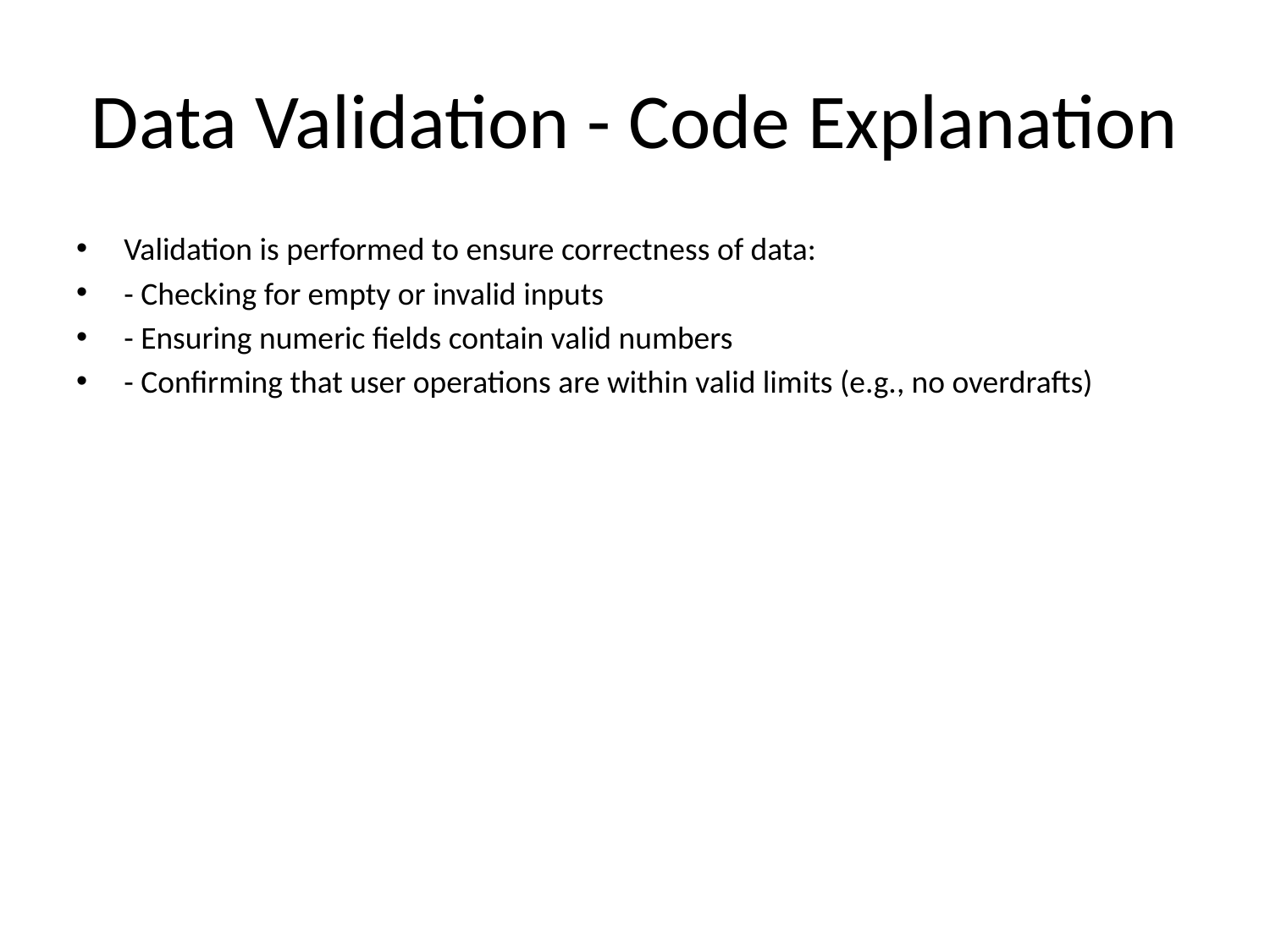

# Data Validation - Code Explanation
Validation is performed to ensure correctness of data:
- Checking for empty or invalid inputs
- Ensuring numeric fields contain valid numbers
- Confirming that user operations are within valid limits (e.g., no overdrafts)